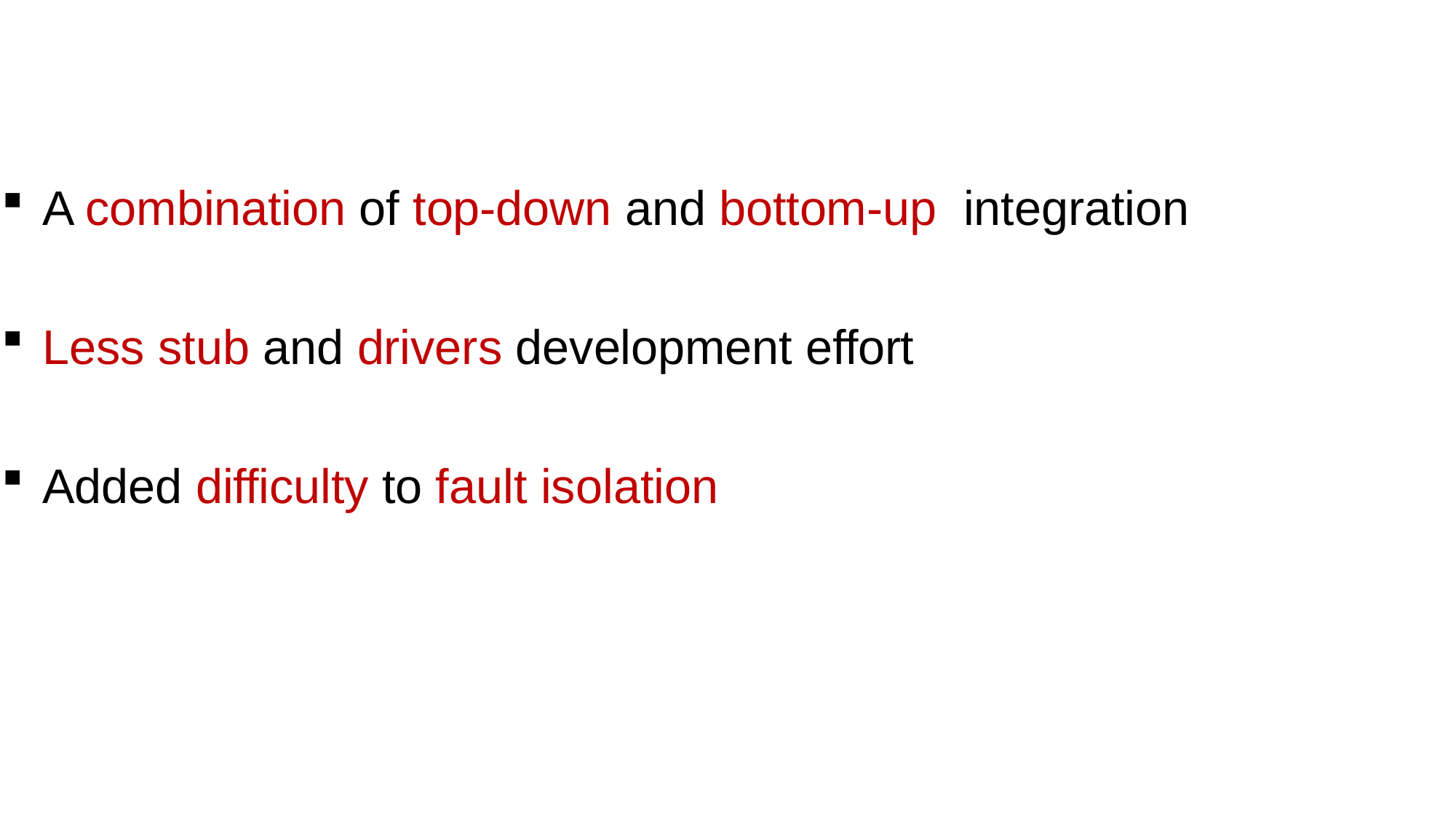

# Sandwich Integration
A combination of top-down and bottom-up  integration

Less stub and drivers development effort

Added difficulty to fault isolation